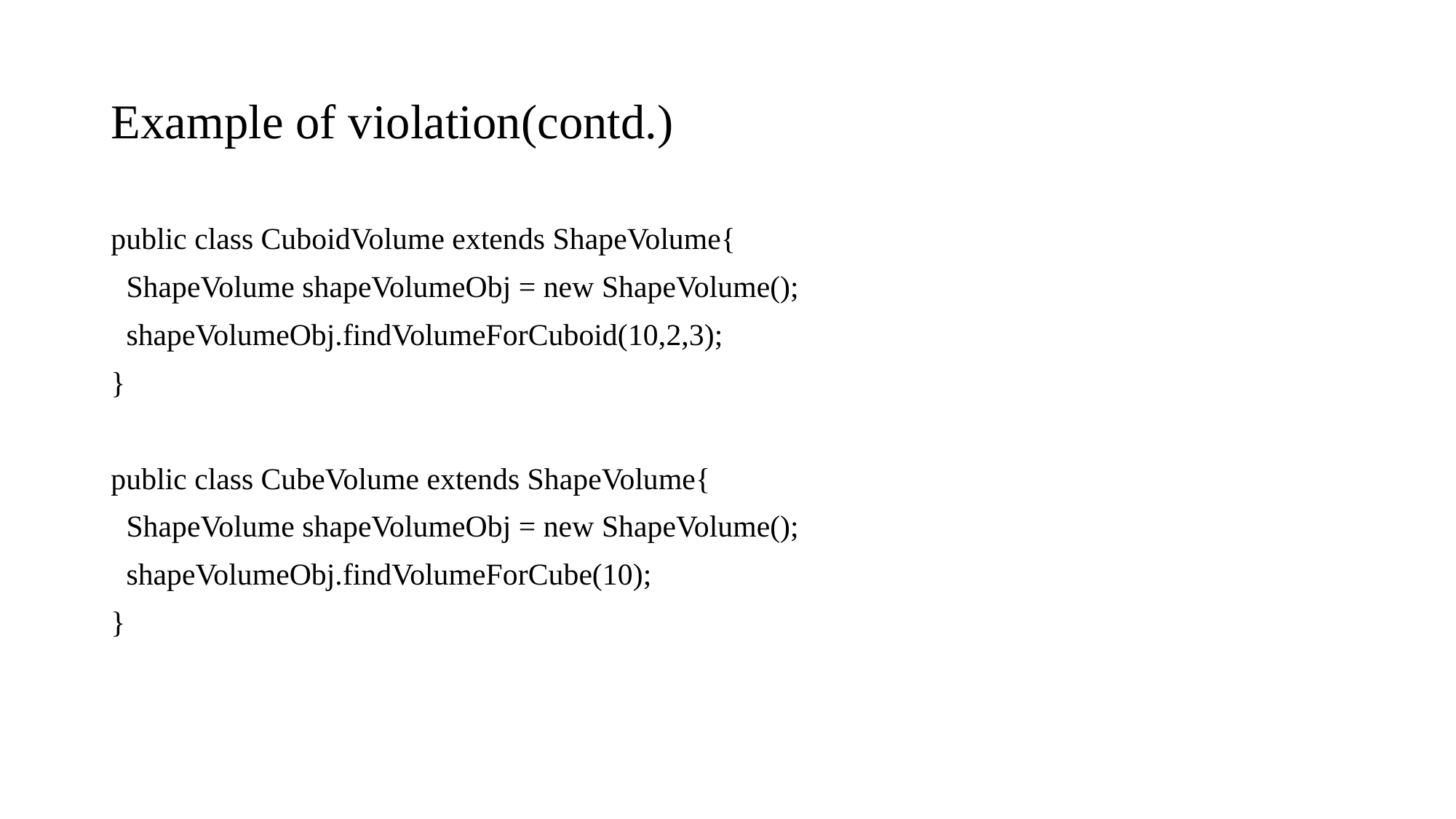

# Example of violation(contd.)
public class CuboidVolume extends ShapeVolume{
  ShapeVolume shapeVolumeObj = new ShapeVolume();
  shapeVolumeObj.findVolumeForCuboid(10,2,3);
}

public class CubeVolume extends ShapeVolume{
  ShapeVolume shapeVolumeObj = new ShapeVolume();
  shapeVolumeObj.findVolumeForCube(10);
}